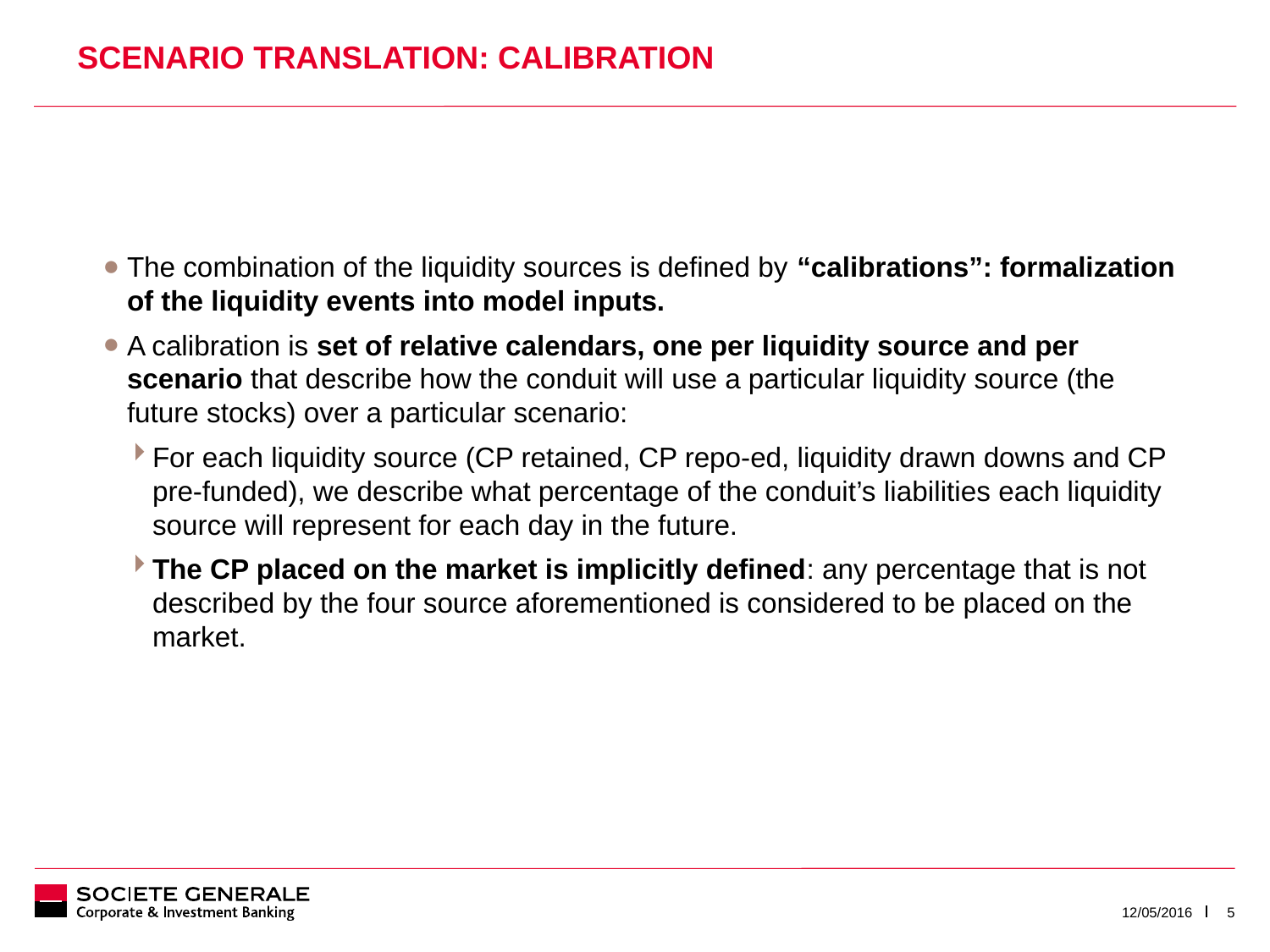

# Scenario translation: calibration

The combination of the liquidity sources is defined by “calibrations”: formalization of the liquidity events into model inputs.
A calibration is set of relative calendars, one per liquidity source and per scenario that describe how the conduit will use a particular liquidity source (the future stocks) over a particular scenario:
For each liquidity source (CP retained, CP repo-ed, liquidity drawn downs and CP pre-funded), we describe what percentage of the conduit’s liabilities each liquidity source will represent for each day in the future.
The CP placed on the market is implicitly defined: any percentage that is not described by the four source aforementioned is considered to be placed on the market.